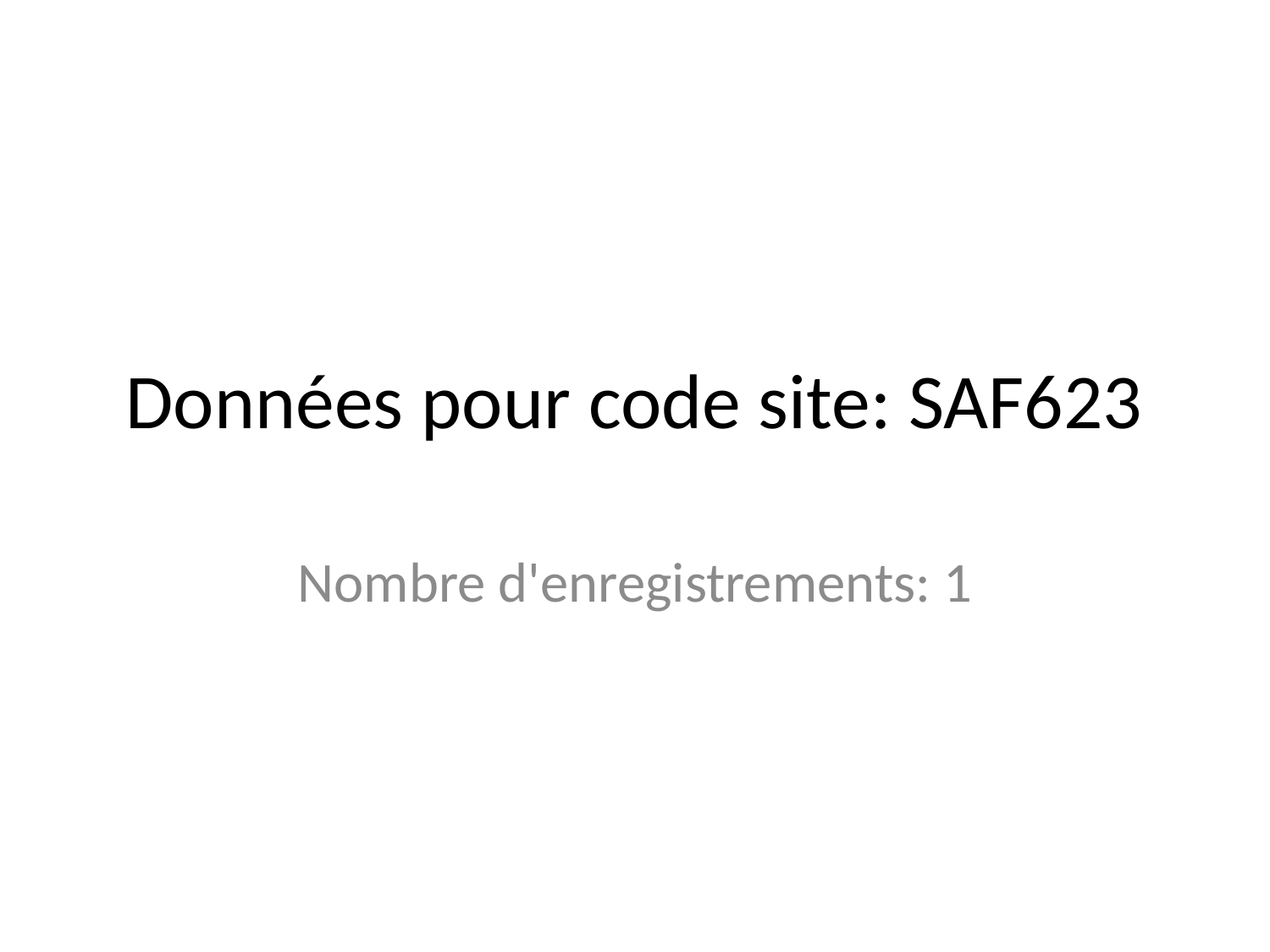

# Données pour code site: SAF623
Nombre d'enregistrements: 1